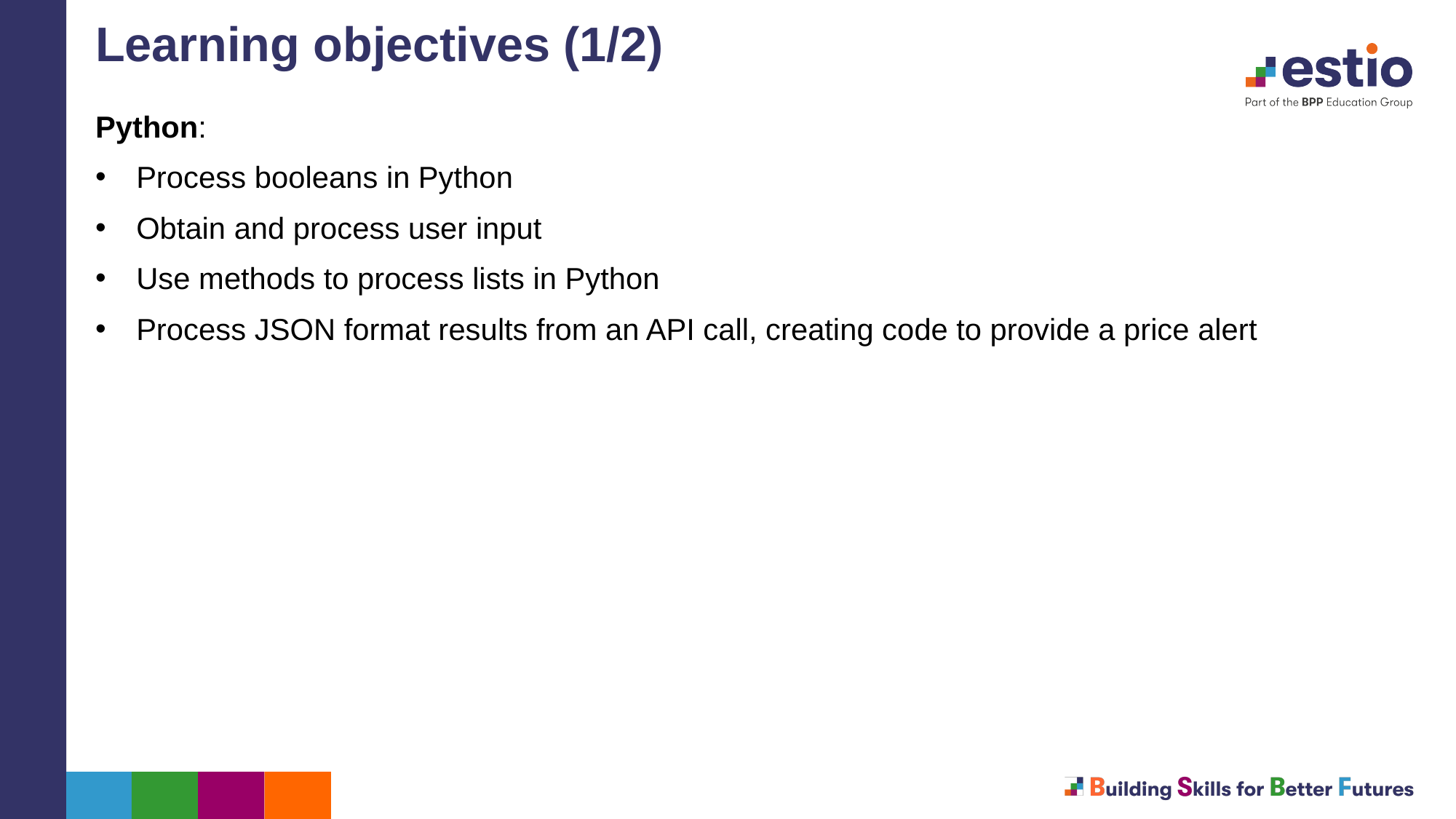

# Learning objectives (1/2)
Python:
Process booleans in Python
Obtain and process user input
Use methods to process lists in Python
Process JSON format results from an API call, creating code to provide a price alert